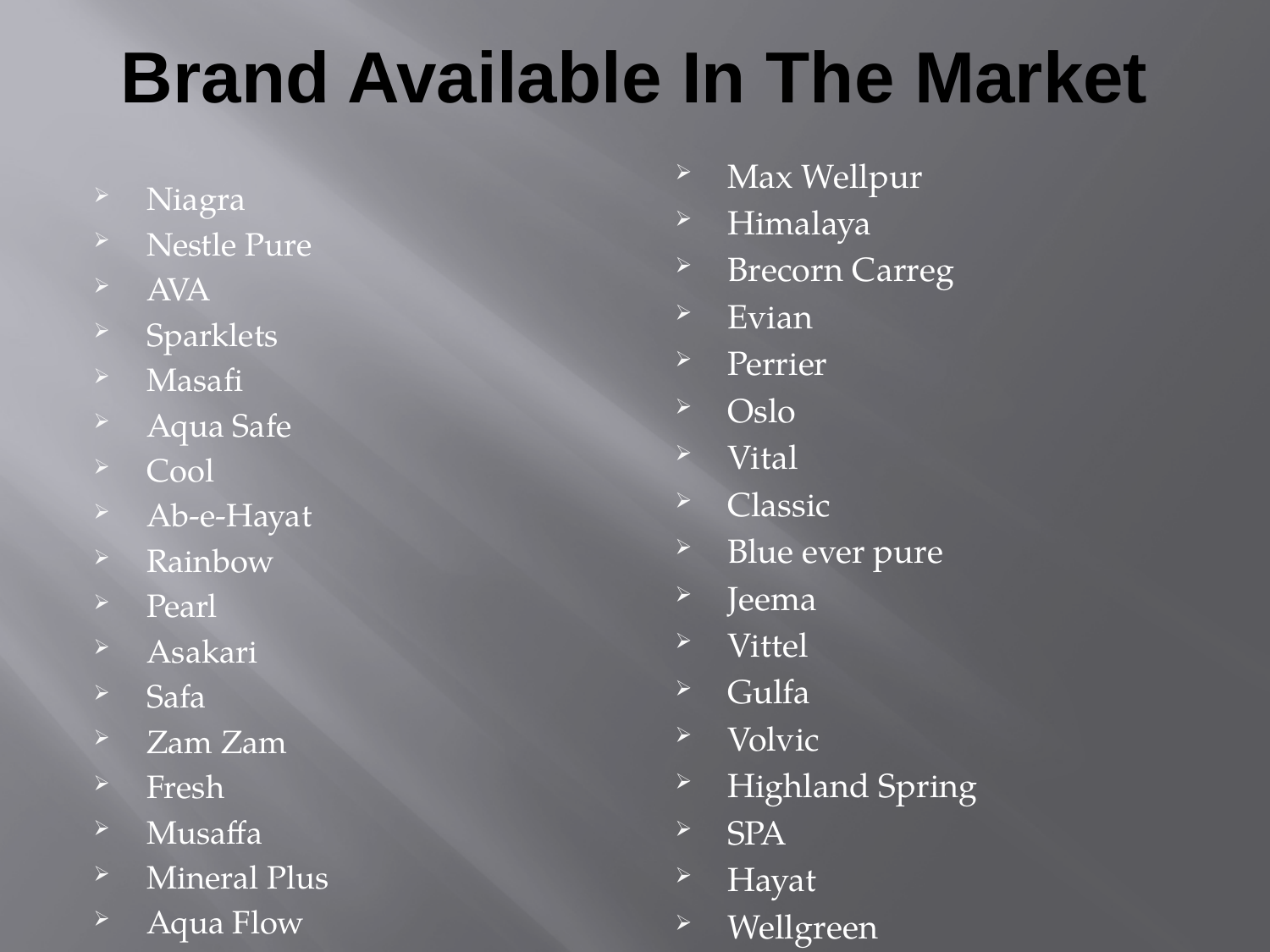

# Brand Available In The Market

Niagra
Nestle Pure
AVA
Sparklets
Masafi
Aqua Safe
Cool
Ab-e-Hayat
Rainbow
Pearl
Asakari
Safa
Zam Zam
Fresh
Musaffa
Mineral Plus
Aqua Flow

Max Wellpur
Himalaya
Brecorn Carreg
Evian
Perrier
Oslo
Vital
Classic
Blue ever pure
Jeema
Vittel
Gulfa
Volvic
Highland Spring
SPA
Hayat
Wellgreen